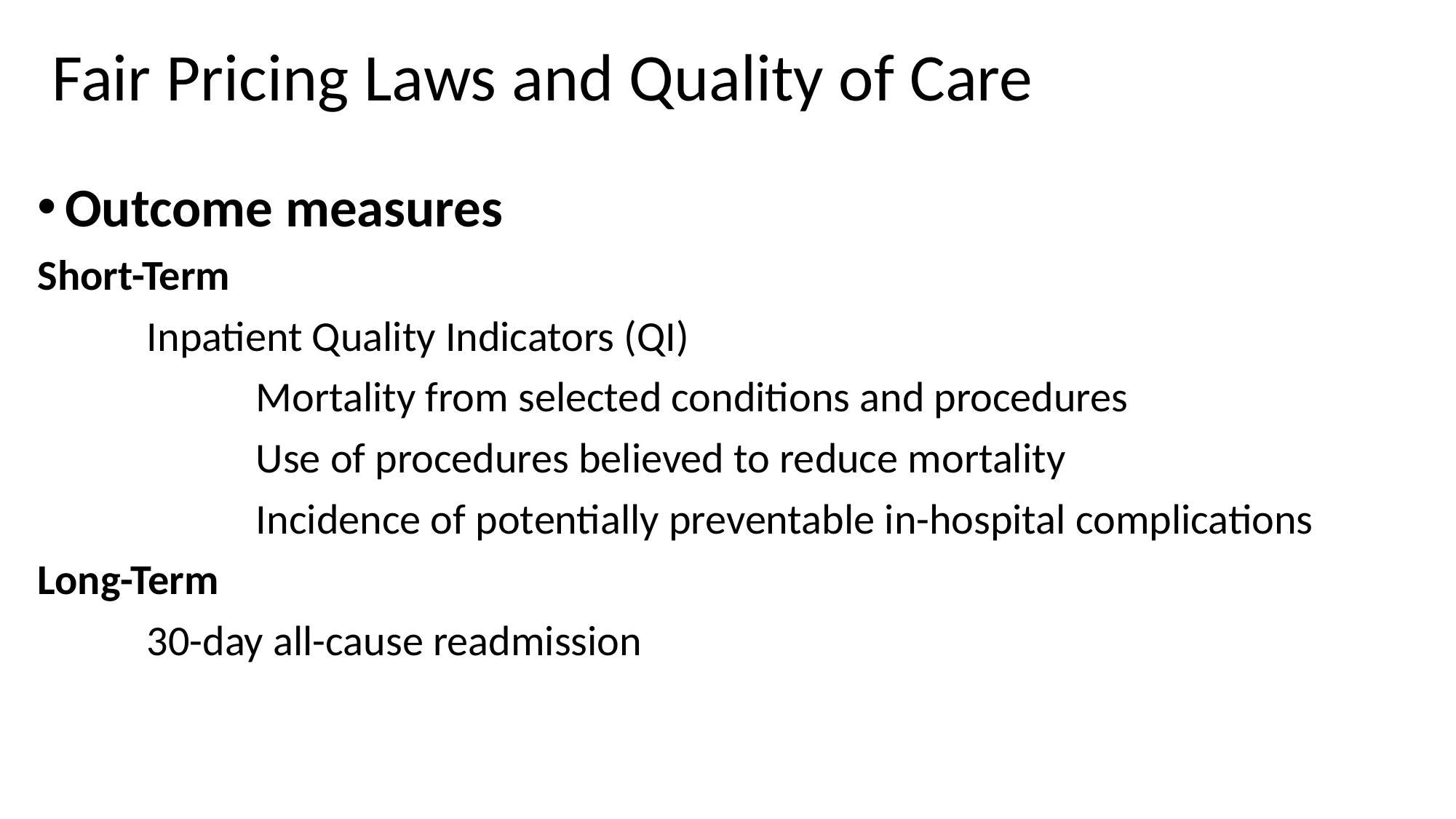

# Fair Pricing Laws and Quality of Care
Outcome measures
Short-Term
	Inpatient Quality Indicators (QI)
		Mortality from selected conditions and procedures
		Use of procedures believed to reduce mortality
		Incidence of potentially preventable in-hospital complications
Long-Term
	30-day all-cause readmission